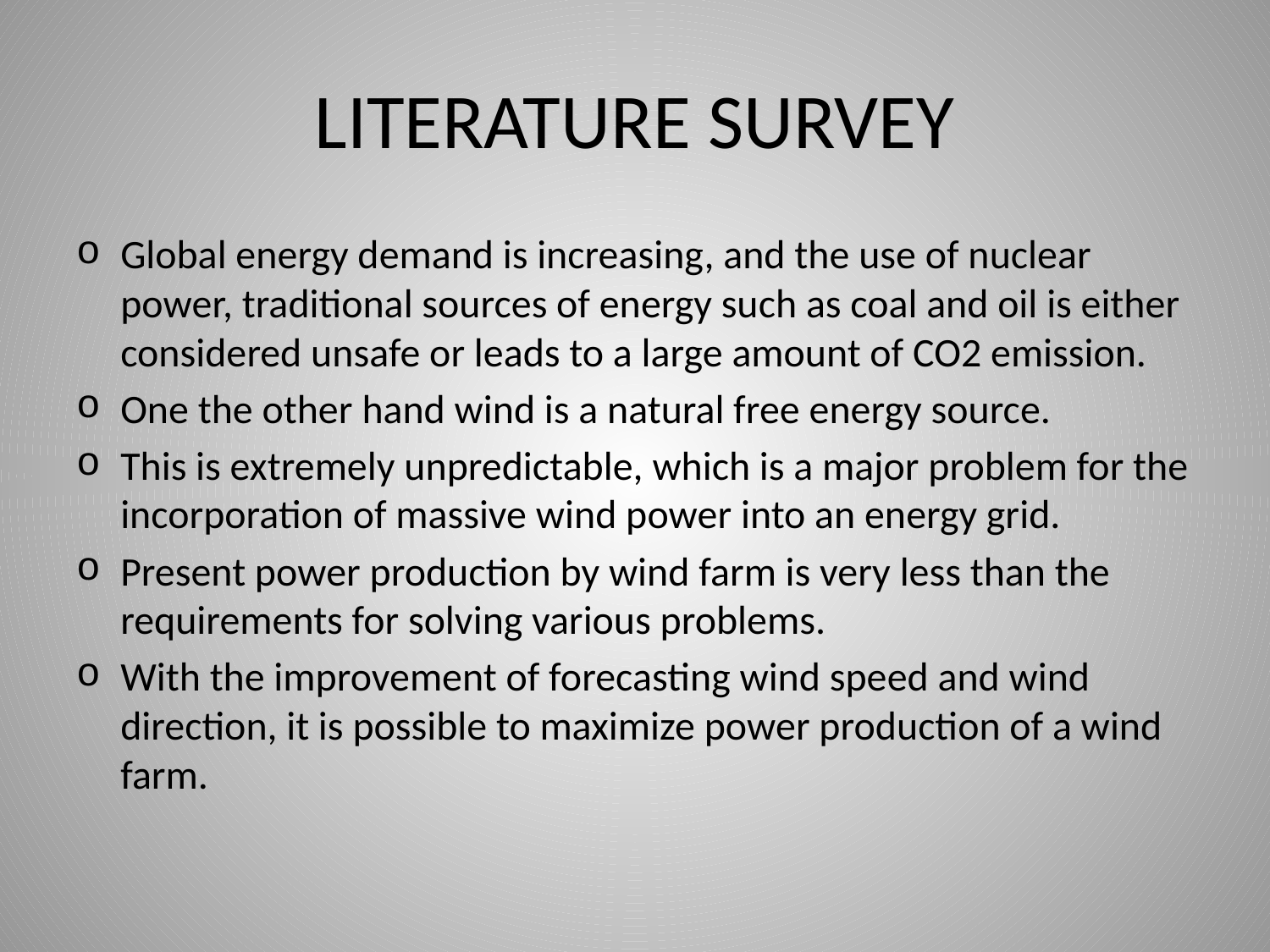

# LITERATURE SURVEY
Global energy demand is increasing, and the use of nuclear power, traditional sources of energy such as coal and oil is either considered unsafe or leads to a large amount of CO2 emission.
One the other hand wind is a natural free energy source.
This is extremely unpredictable, which is a major problem for the incorporation of massive wind power into an energy grid.
Present power production by wind farm is very less than the requirements for solving various problems.
With the improvement of forecasting wind speed and wind direction, it is possible to maximize power production of a wind farm.